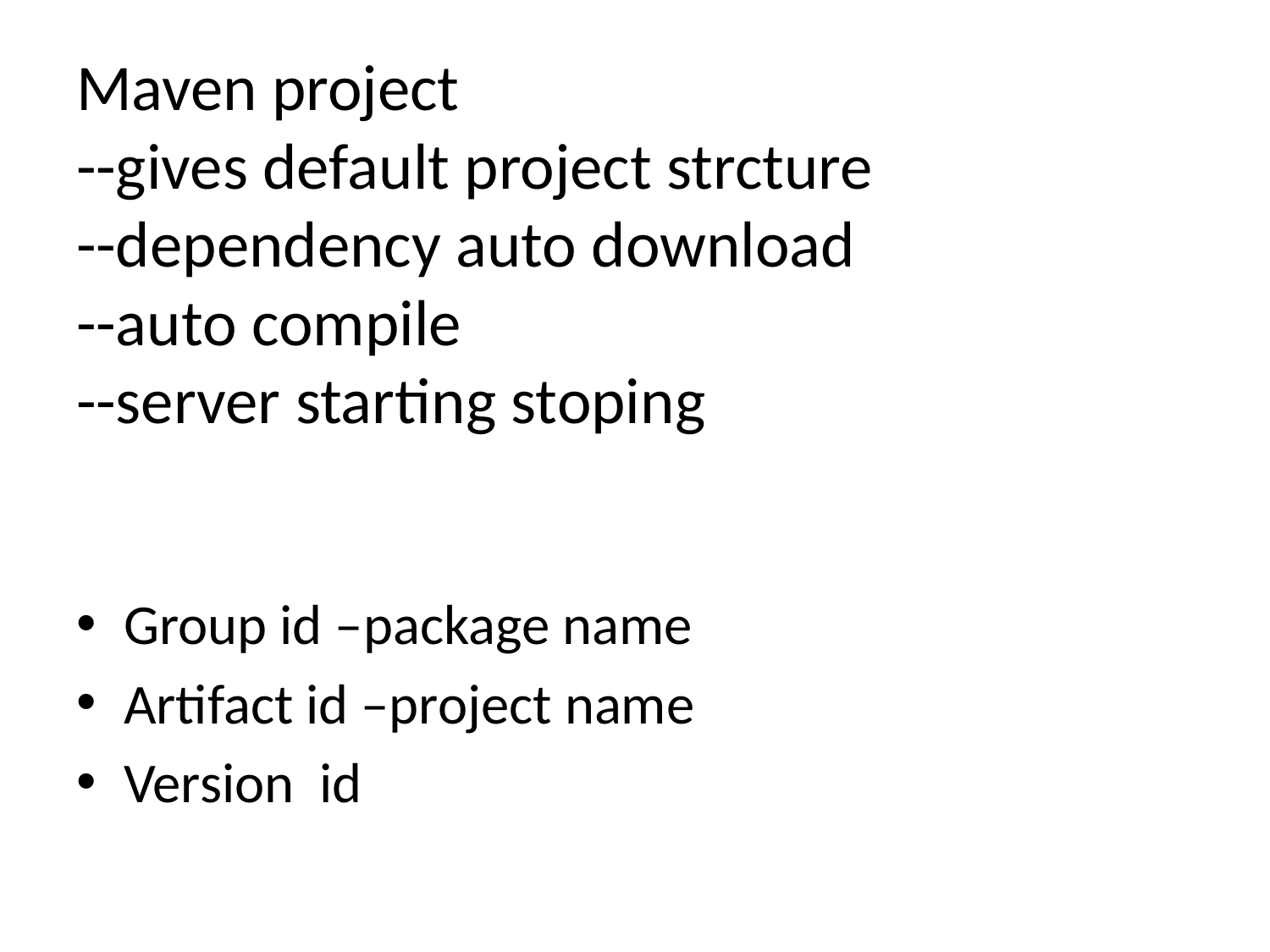

# Maven project --gives default project strcture --dependency auto download --auto compile --server starting stoping
Group id –package name
Artifact id –project name
Version  id